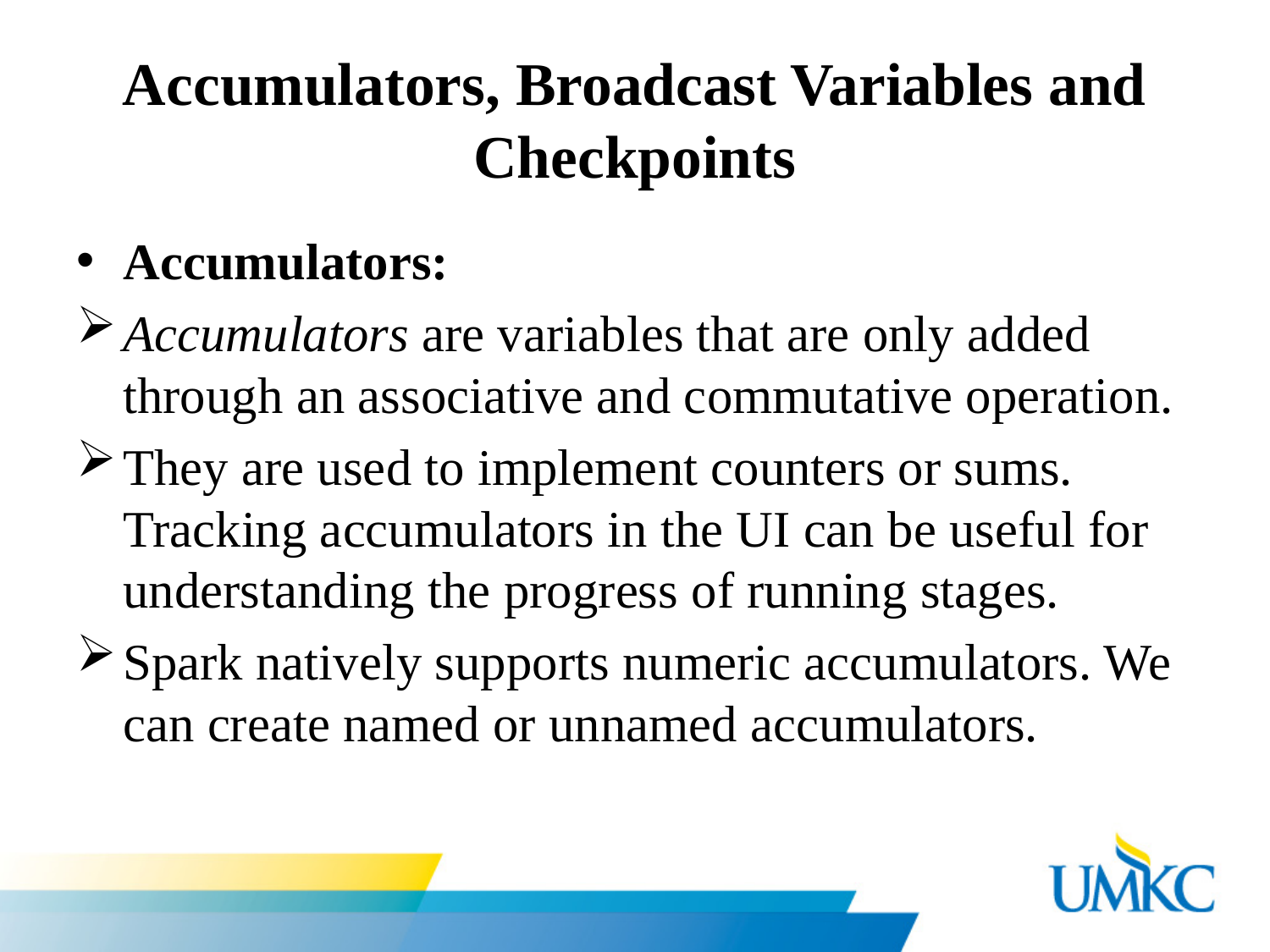

# Accumulators, Broadcast Variables and Checkpoints
Accumulators:
Accumulators are variables that are only added through an associative and commutative operation.
They are used to implement counters or sums. Tracking accumulators in the UI can be useful for understanding the progress of running stages.
Spark natively supports numeric accumulators. We can create named or unnamed accumulators.